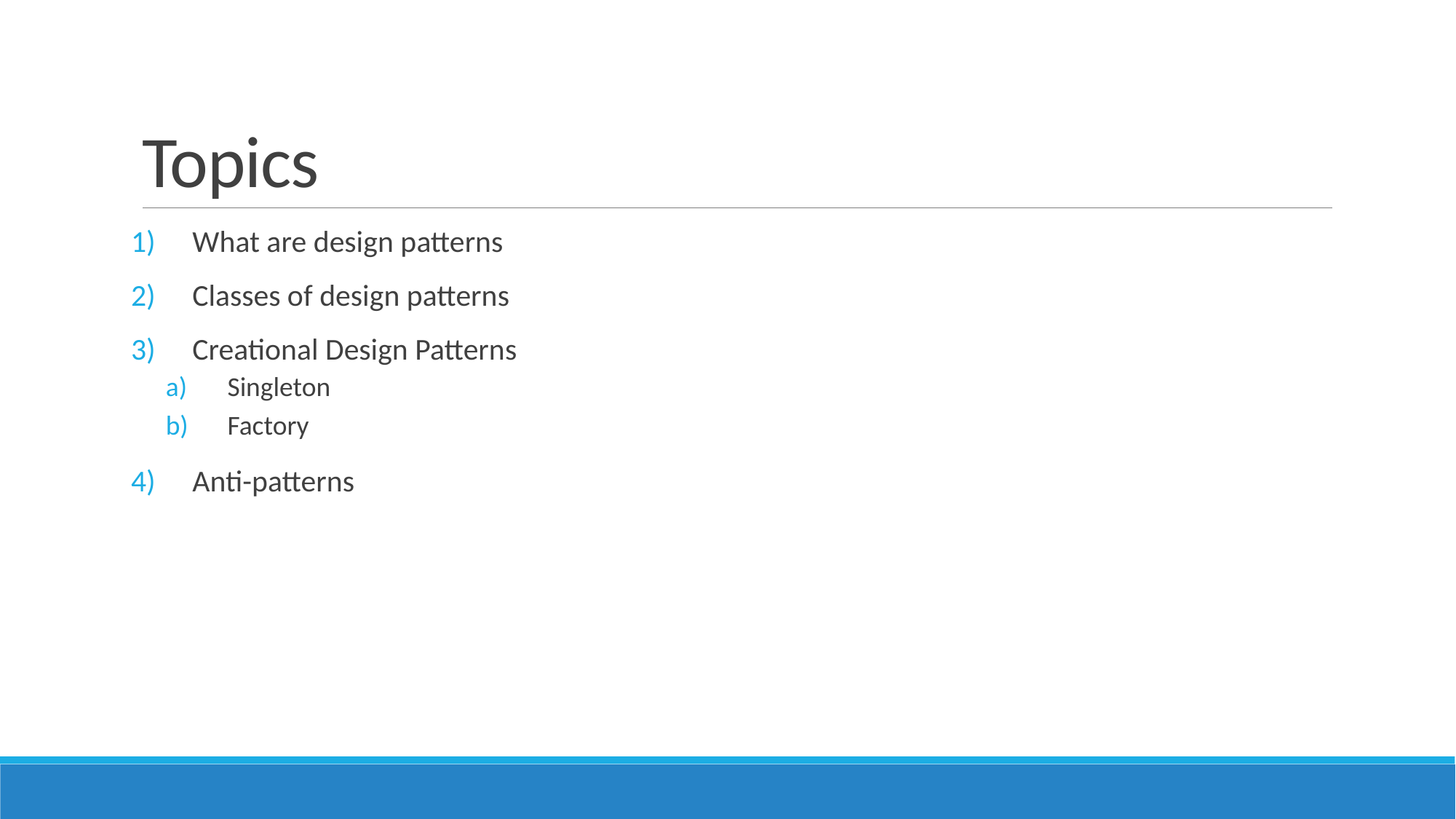

# Topics
What are design patterns
Classes of design patterns
Creational Design Patterns
Singleton
Factory
Anti-patterns